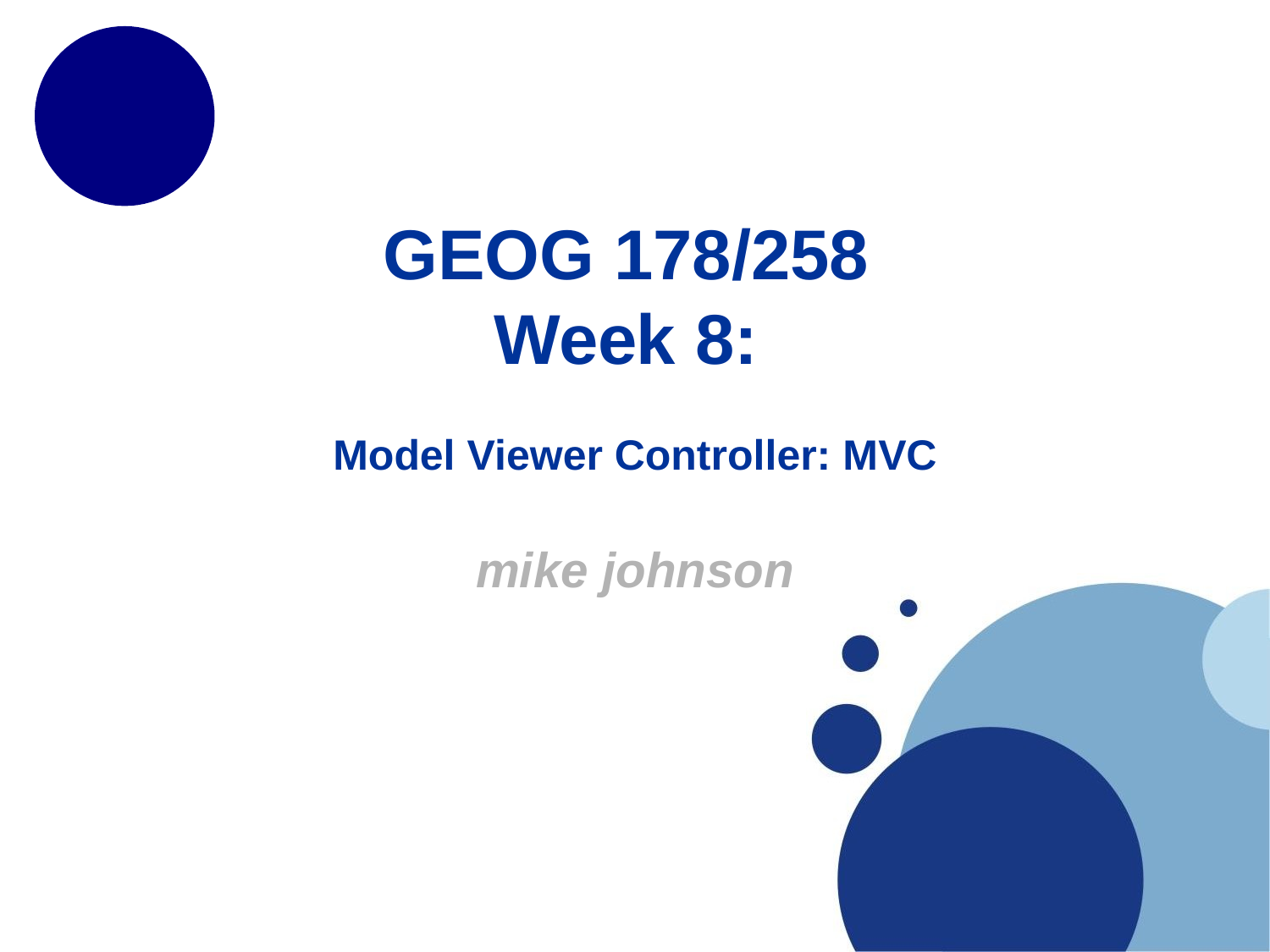

# GEOG 178/258
Week 8:
Model Viewer Controller: MVC
mike johnson